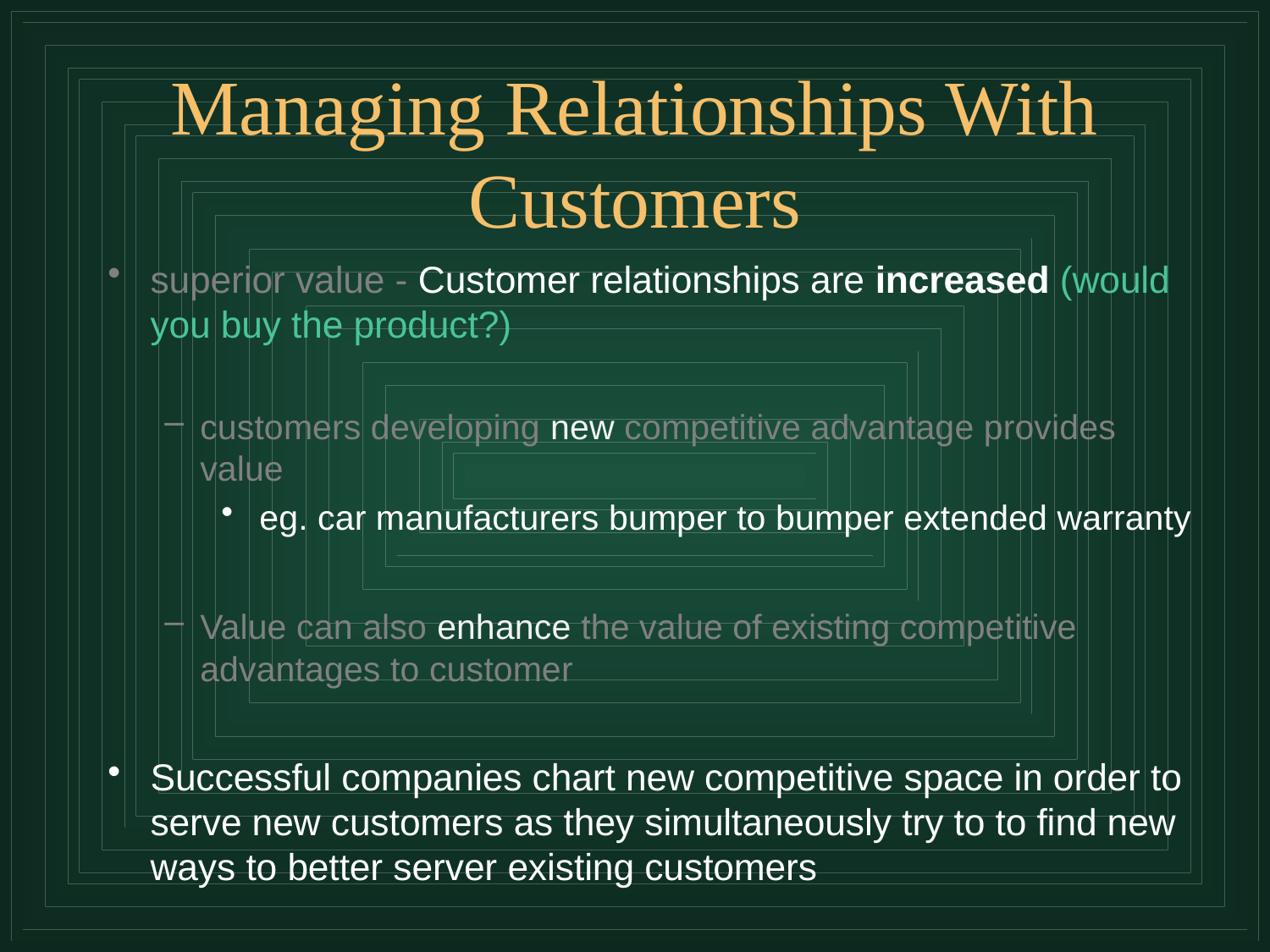

# Managing Relationships With Customers
superior value - Customer relationships are increased (would you buy the product?)

customers developing new competitive advantage provides value
 eg. car manufacturers bumper to bumper extended warranty

Value can also enhance the value of existing competitive advantages to customer

Successful companies chart new competitive space in order to serve new customers as they simultaneously try to to find new ways to better server existing customers